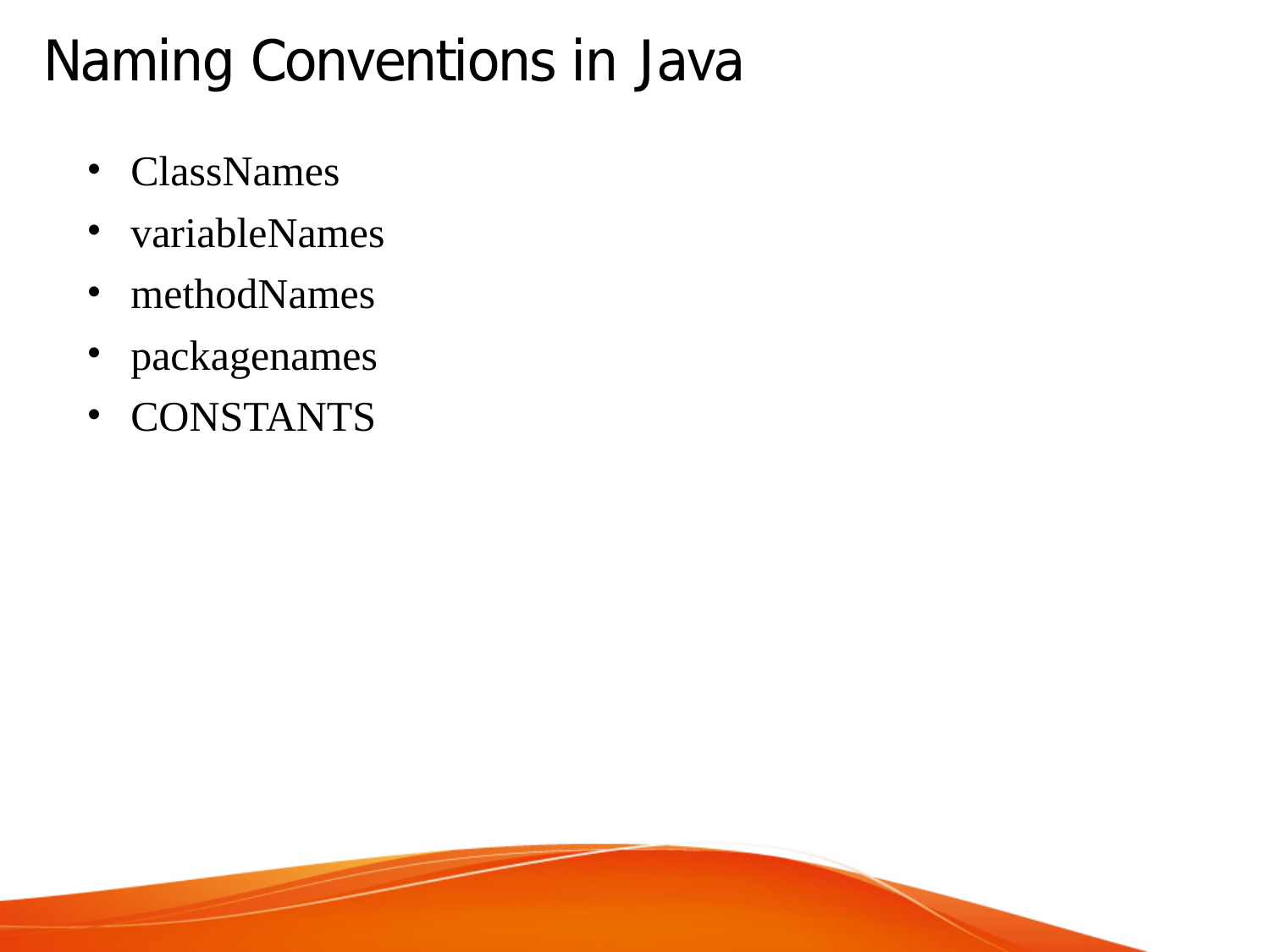

Naming Conventions in Java
ClassNames
variableNames
methodNames
packagenames
CONSTANTS